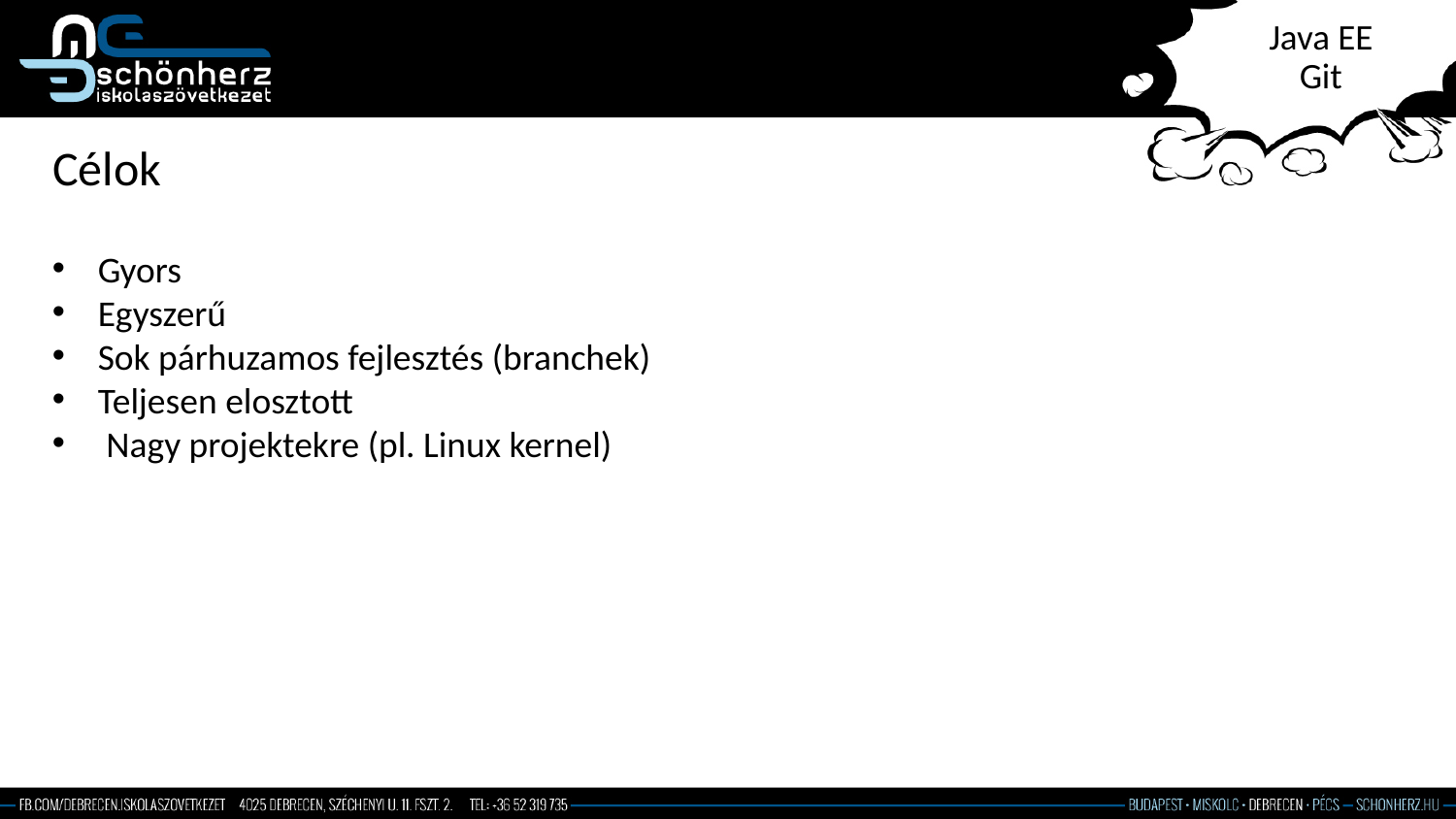

# Java EE Git
Célok
Gyors
Egyszerű
Sok párhuzamos fejlesztés (branchek)
Teljesen elosztott
 Nagy projektekre (pl. Linux kernel)